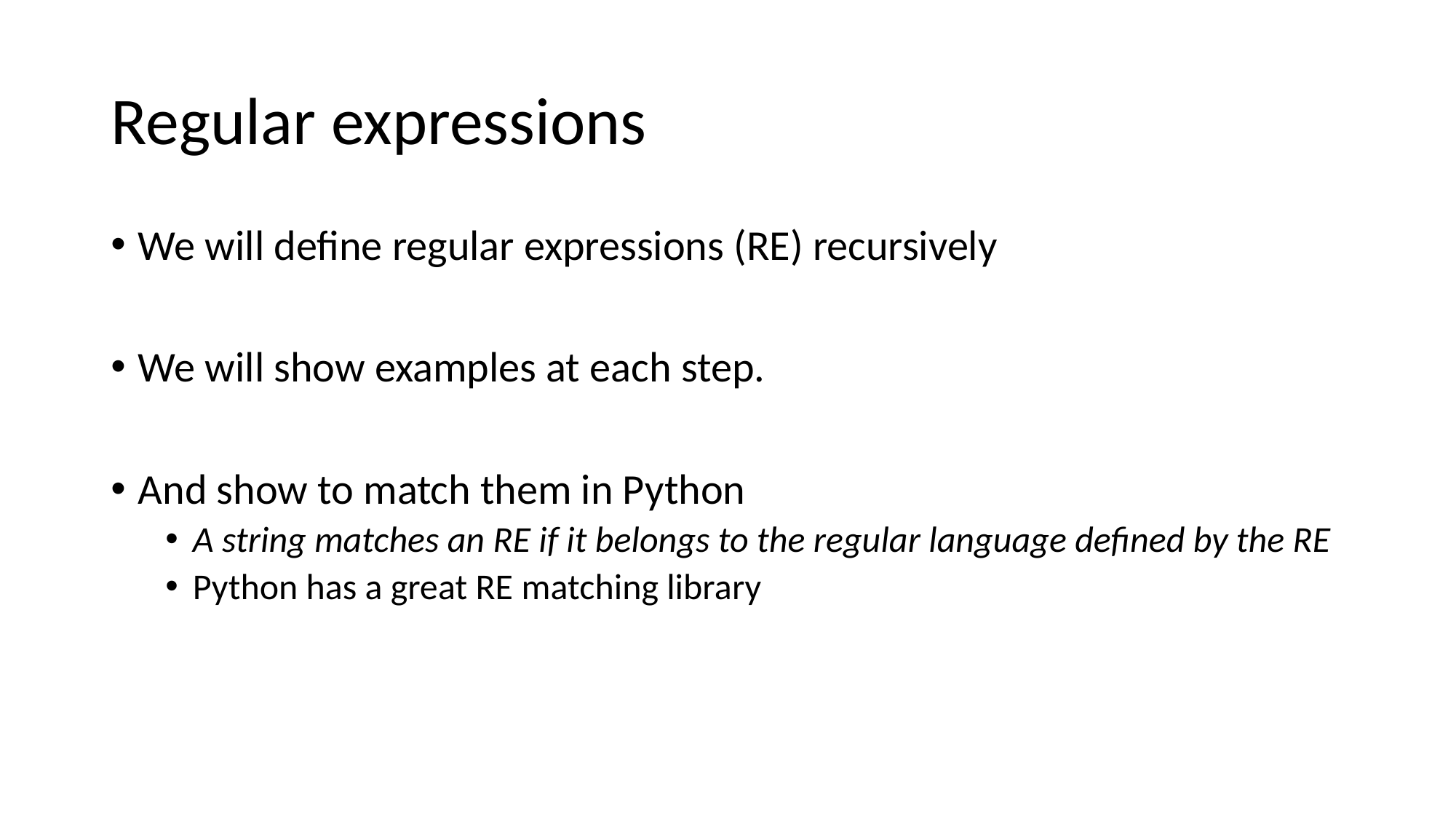

# Regular expressions
We will define regular expressions (RE) recursively

We will show examples at each step.

And show to match them in Python
A string matches an RE if it belongs to the regular language defined by the RE
Python has a great RE matching library